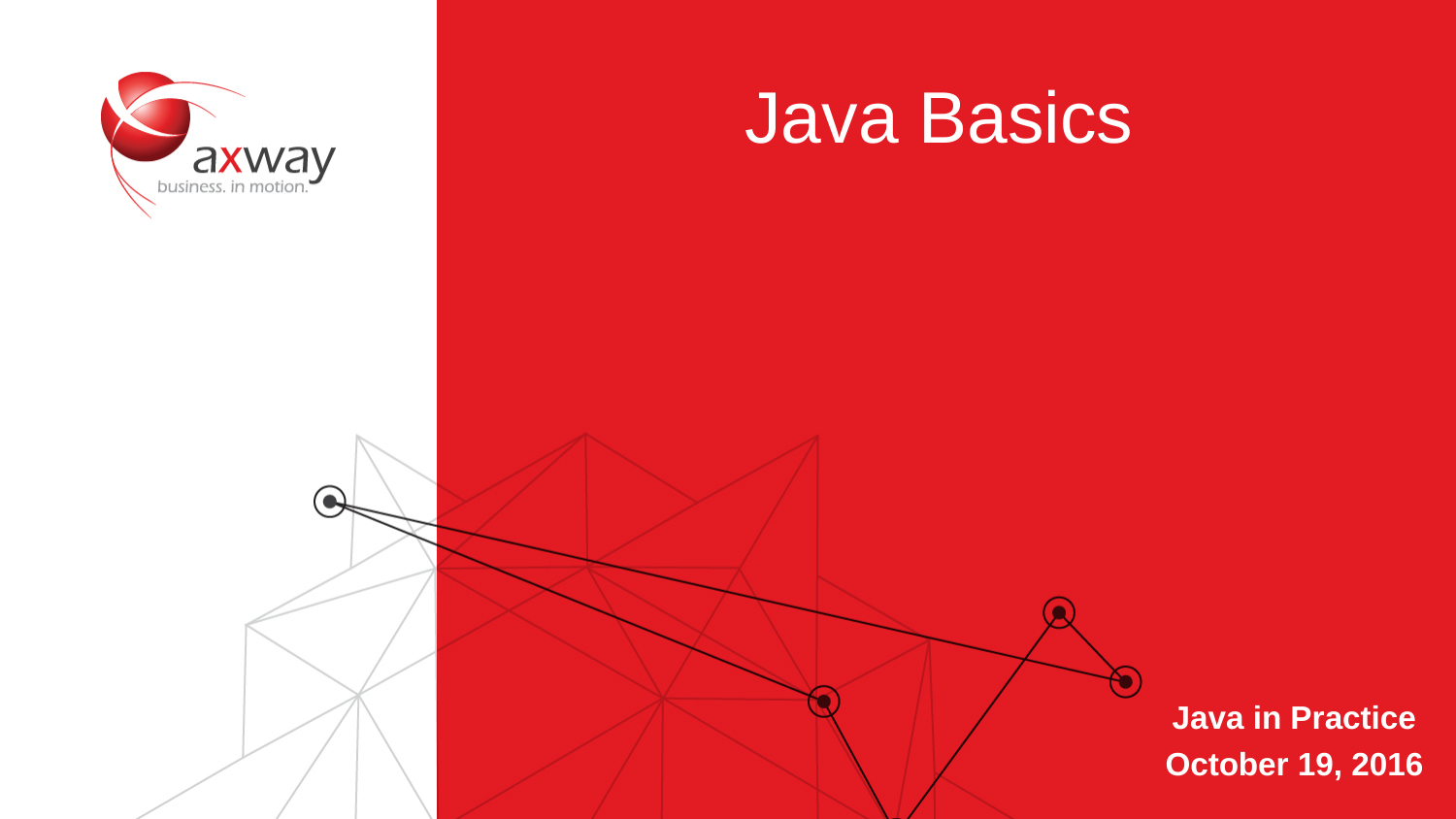

# Java Basics
Java in Practice
October 19, 2016